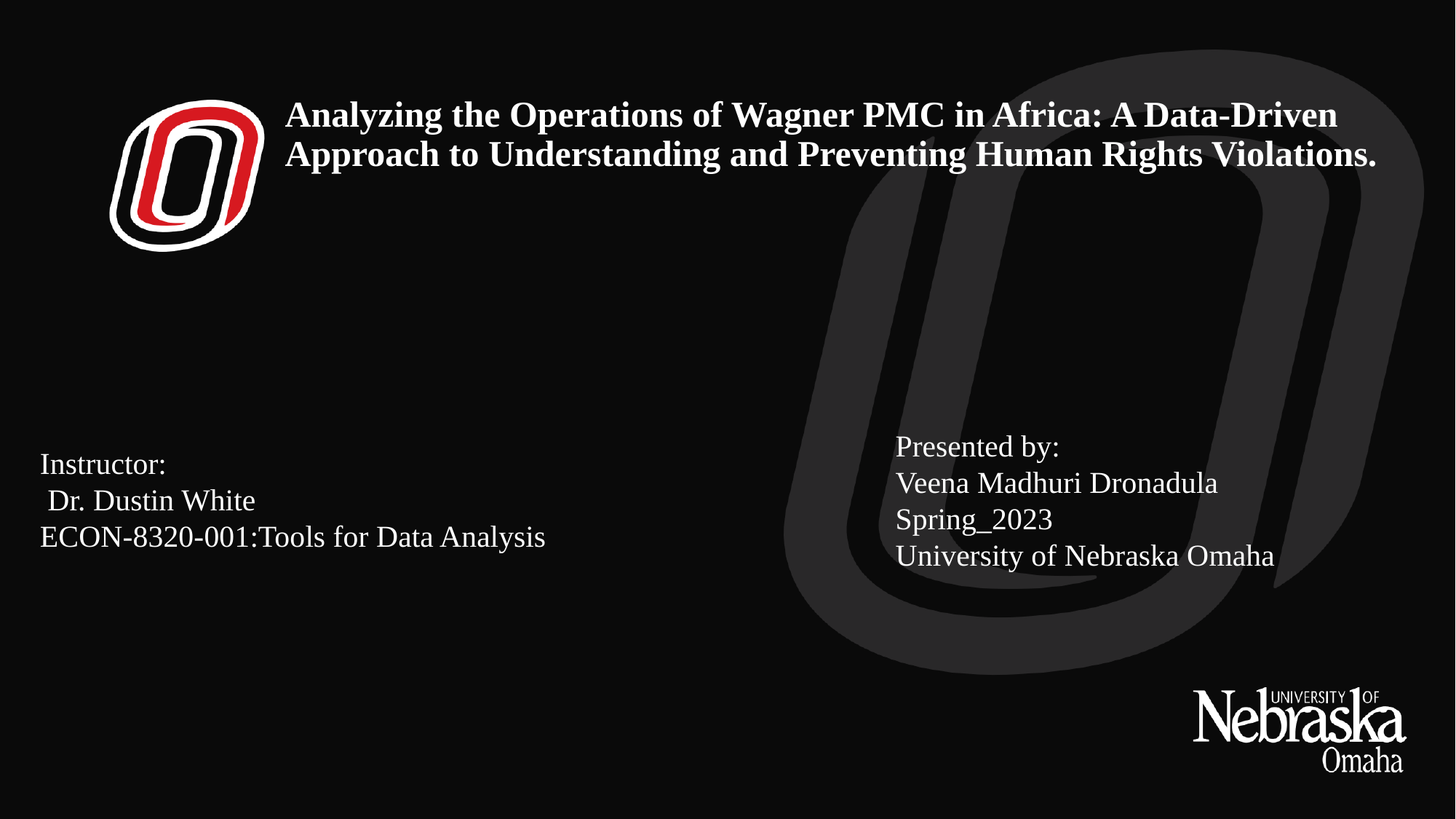

# Analyzing the Operations of Wagner PMC in Africa: A Data-Driven Approach to Understanding and Preventing Human Rights Violations.
Presented by:
Veena Madhuri Dronadula
Spring_2023
University of Nebraska Omaha

Instructor:
 Dr. Dustin White
ECON-8320-001:Tools for Data Analysis